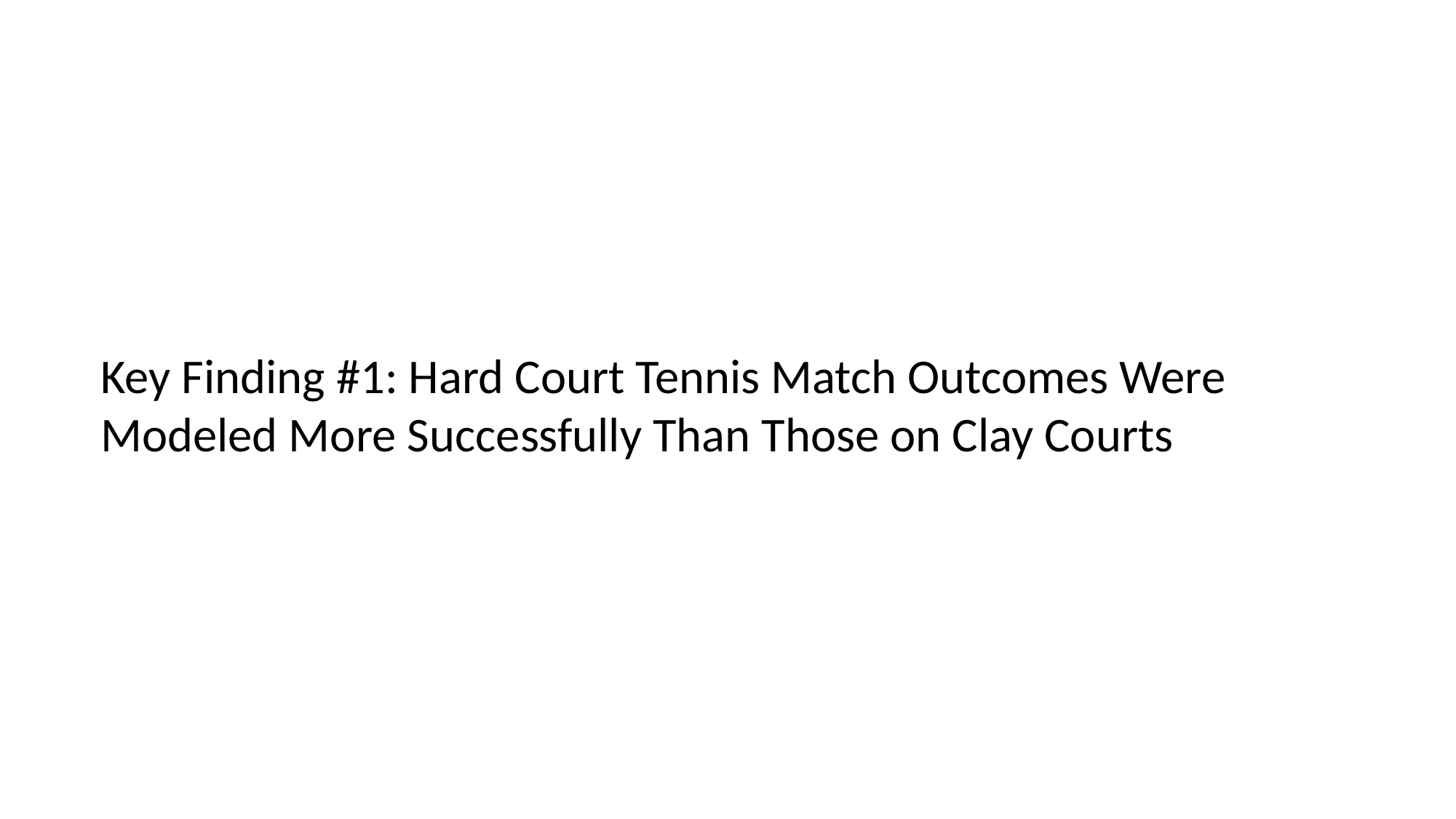

Key Finding #1: Hard Court Tennis Match Outcomes Were Modeled More Successfully Than Those on Clay Courts